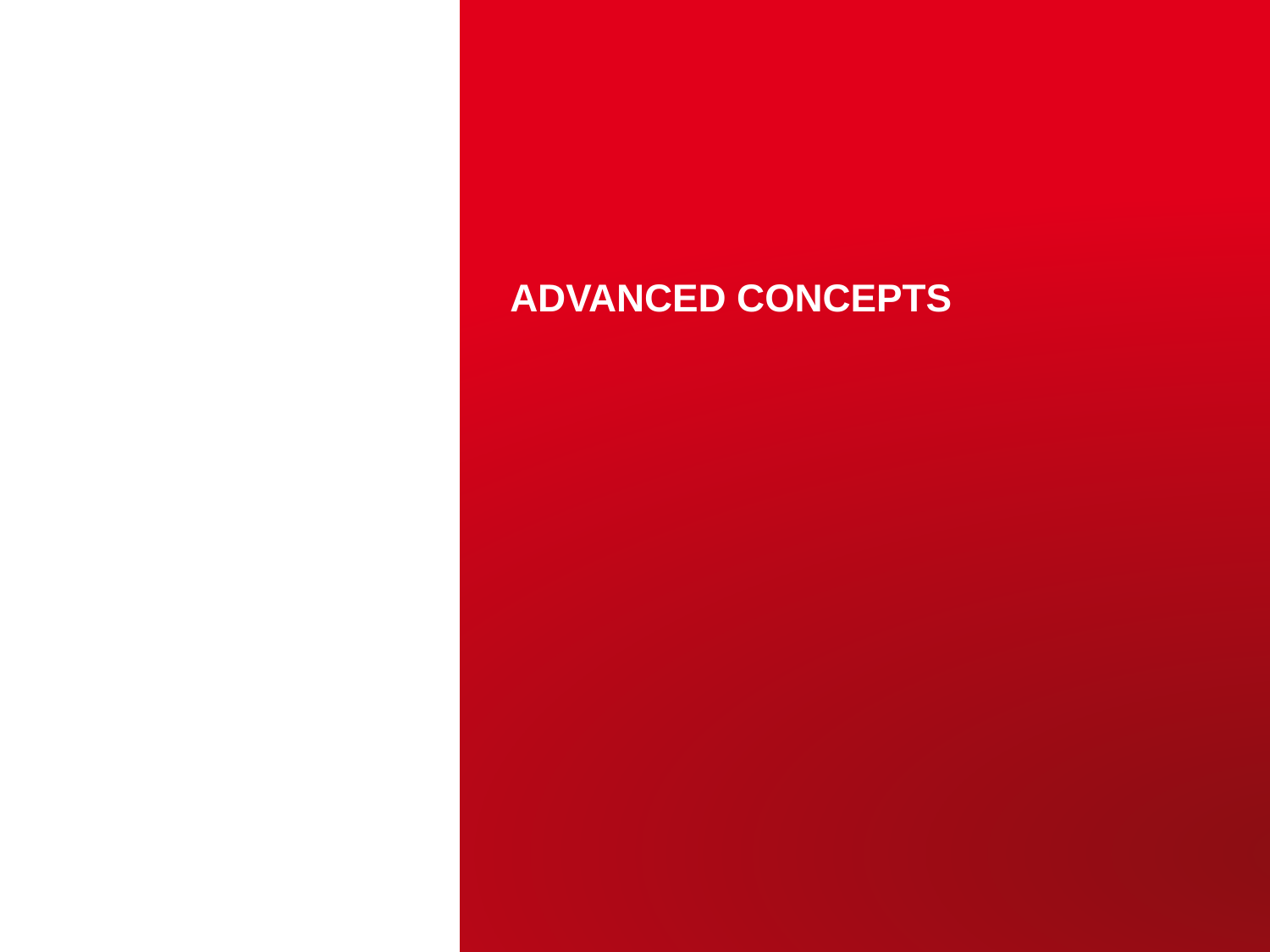

# Advanced Concepts
CEA | 10 AVRIL 2012
|  PAGE 22
14 avril 2021